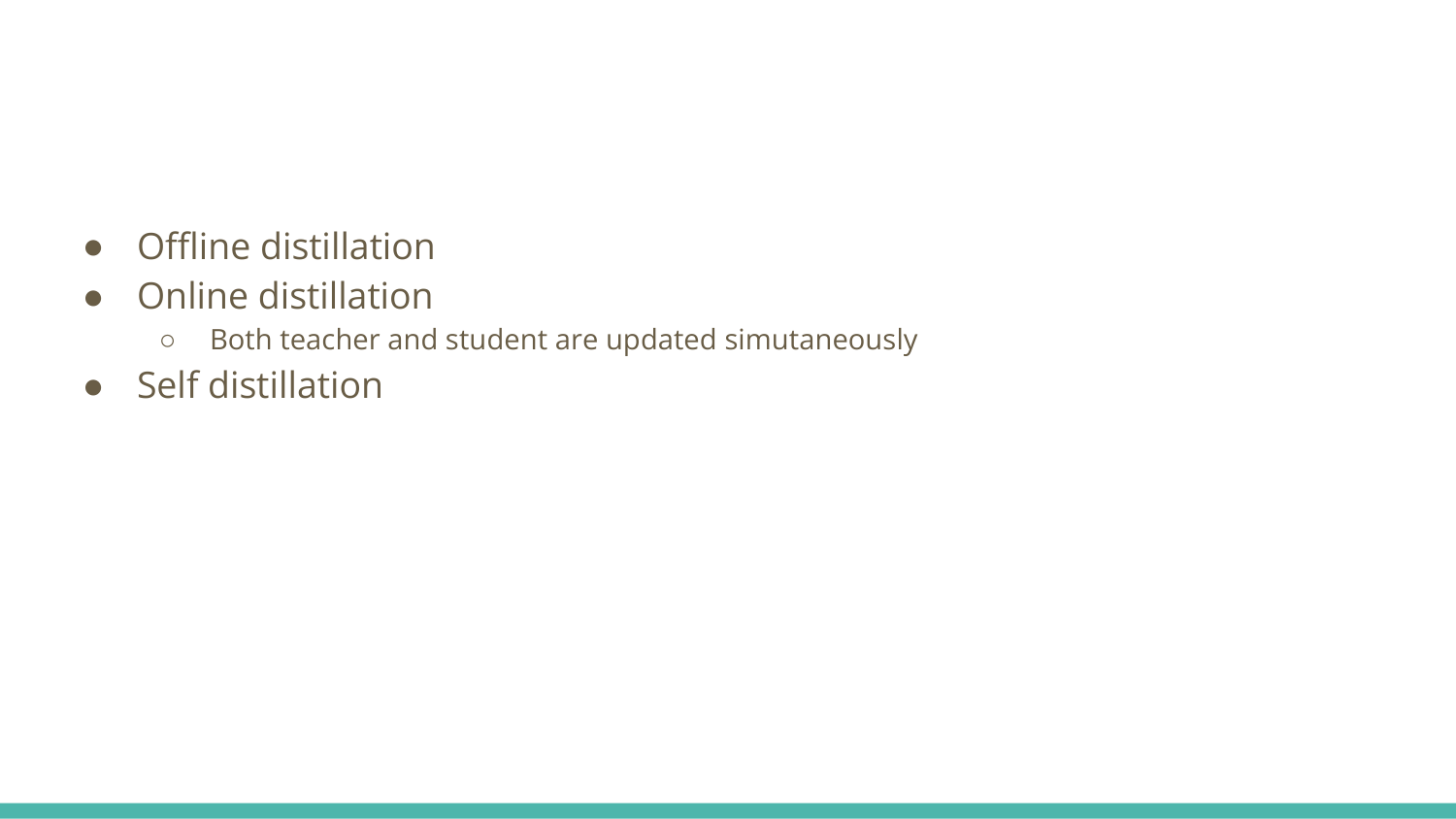

#
Offline distillation
Online distillation
Both teacher and student are updated simutaneously
Self distillation